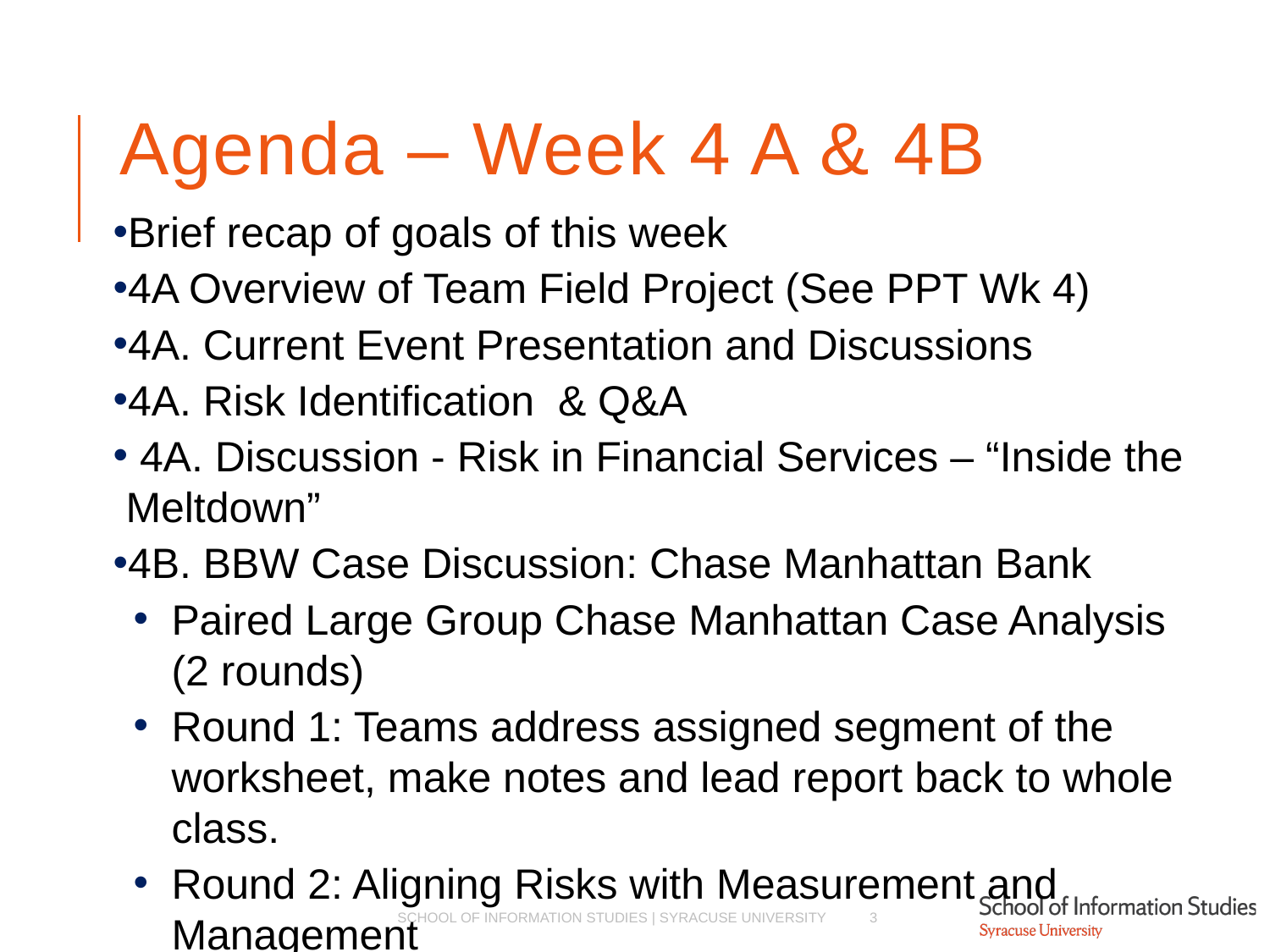

# Agenda – Week 4 A & 4B
Brief recap of goals of this week
4A Overview of Team Field Project (See PPT Wk 4)
4A. Current Event Presentation and Discussions
4A. Risk Identification  & Q&A
 4A. Discussion - Risk in Financial Services – “Inside the Meltdown”
4B. BBW Case Discussion: Chase Manhattan Bank
Paired Large Group Chase Manhattan Case Analysis (2 rounds)
Round 1: Teams address assigned segment of the worksheet, make notes and lead report back to whole class.
Round 2: Aligning Risks with Measurement and Management
4B. Operational Risk and COSO – highlights
4B. Overview of Group Final Project
• Week 5: Risk Measurement Techniques

School of Information Studies | Syracuse University
3